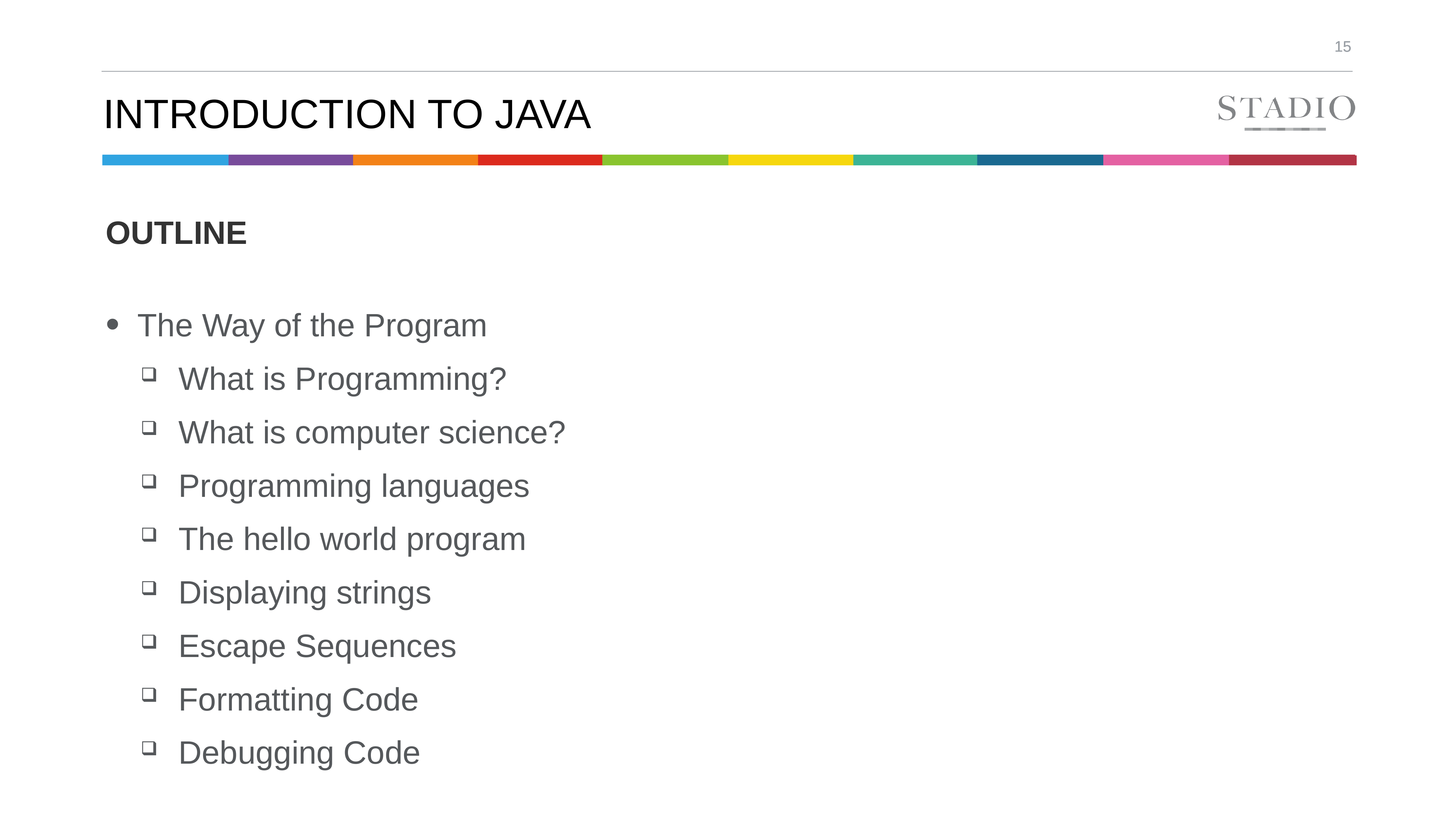

# Introduction to java

OUTLINE

The Way of the Program
What is Programming?
What is computer science?
Programming languages
The hello world program
Displaying strings
Escape Sequences
Formatting Code
Debugging Code